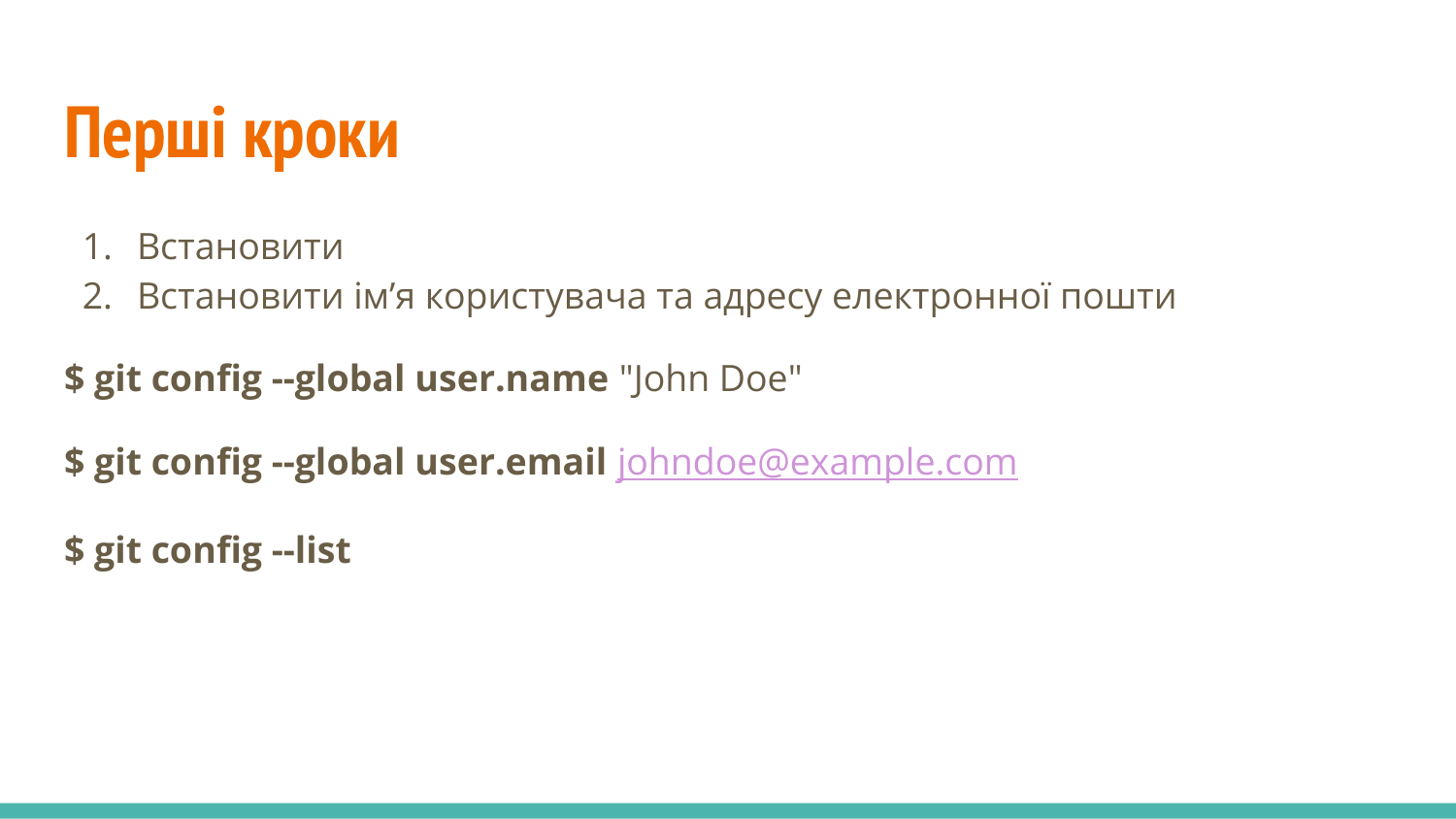

# Перші кроки
Встановити
Bстановити ім’я користувача та адресу електронної пошти
$ git config --global user.name "John Doe"
$ git config --global user.email johndoe@example.com
$ git config --list